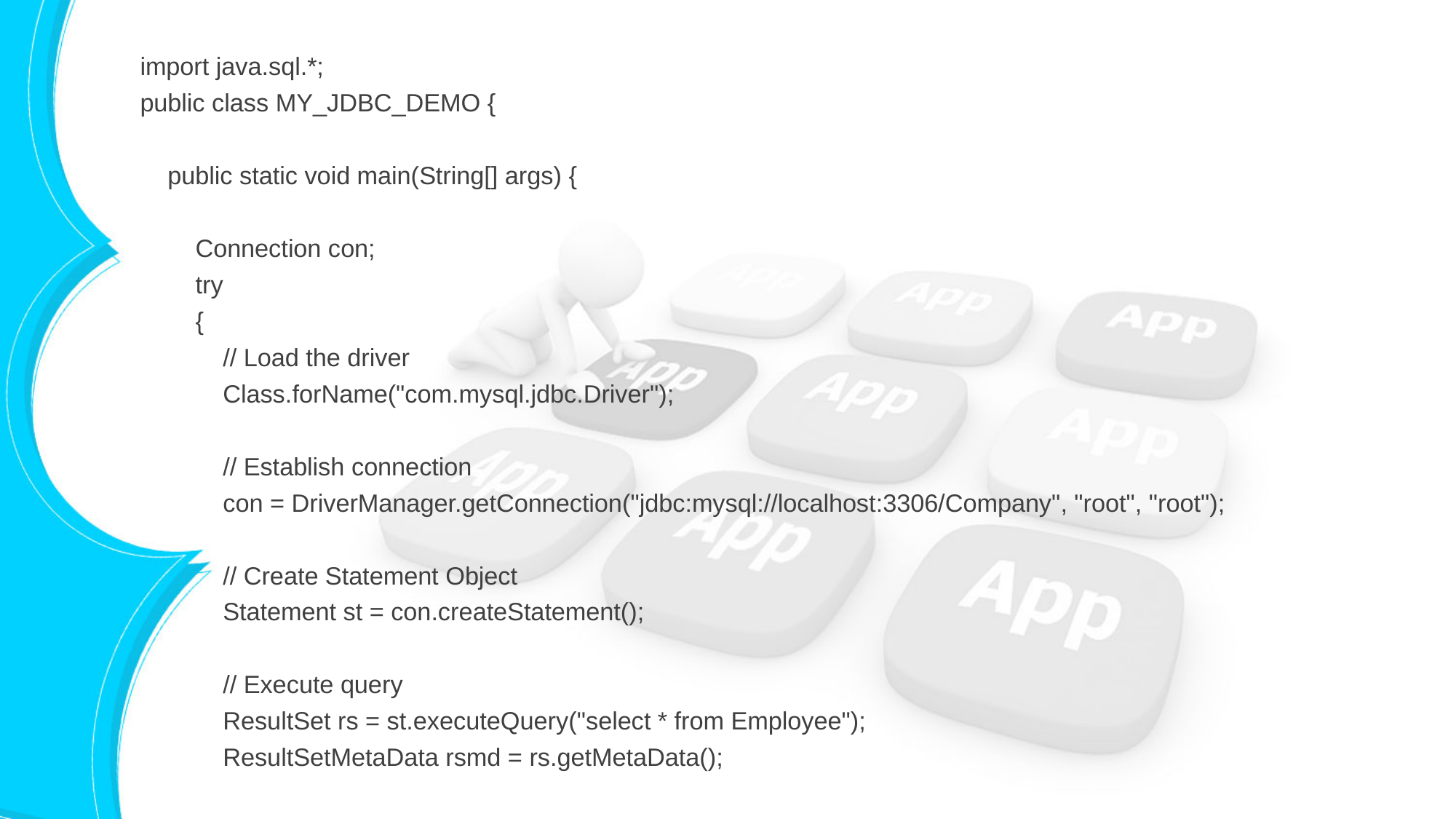

import java.sql.*;
public class MY_JDBC_DEMO {

    public static void main(String[] args) {

        Connection con;
        try
        {
            // Load the driver
            Class.forName("com.mysql.jdbc.Driver");

            // Establish connection
            con = DriverManager.getConnection("jdbc:mysql://localhost:3306/Company", "root", "root");

            // Create Statement Object
            Statement st = con.createStatement();

            // Execute query
            ResultSet rs = st.executeQuery("select * from Employee");
            ResultSetMetaData rsmd = rs.getMetaData();